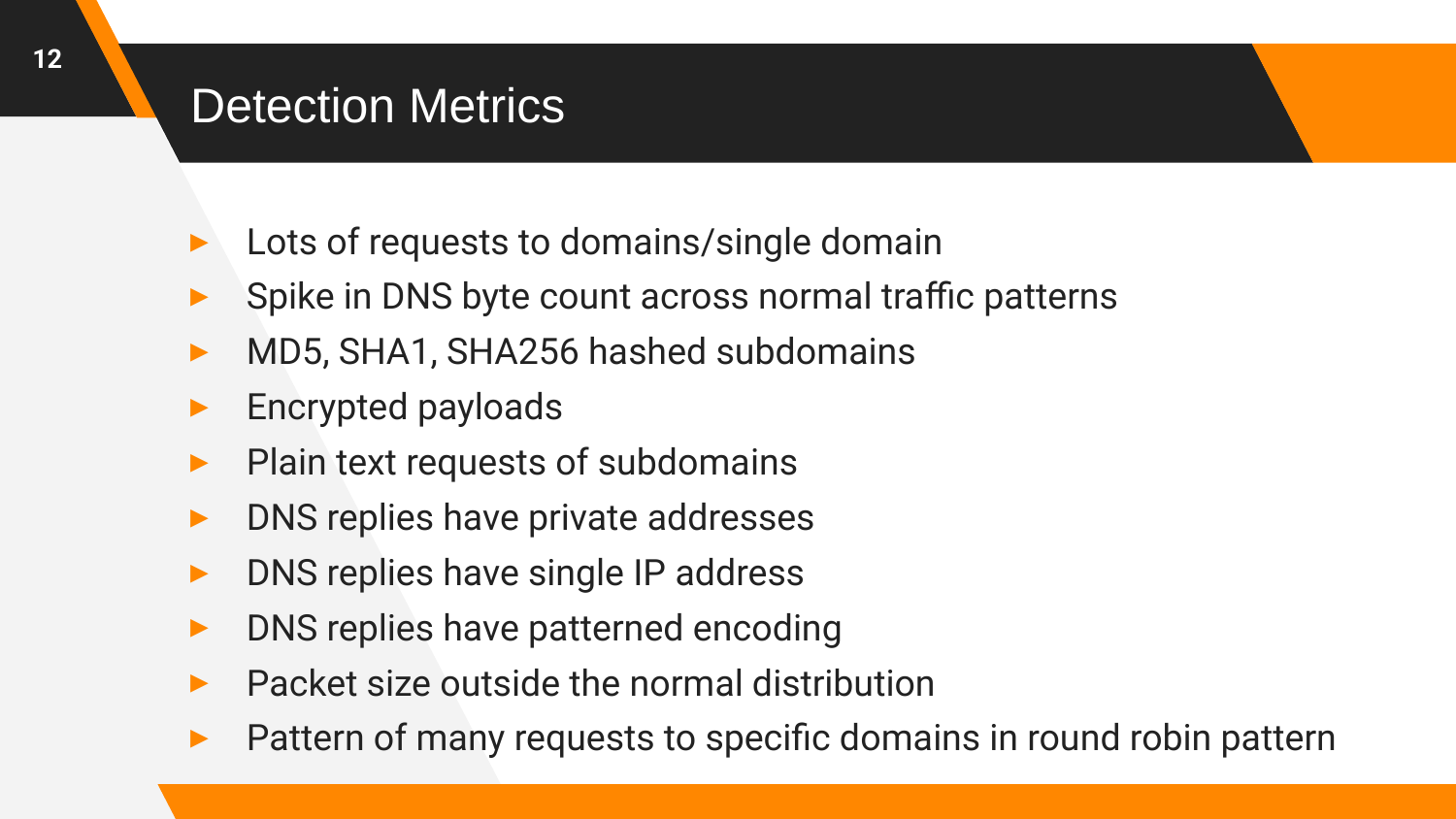

12
# Detection Metrics
Lots of requests to domains/single domain
Spike in DNS byte count across normal traffic patterns
MD5, SHA1, SHA256 hashed subdomains
Encrypted payloads
Plain text requests of subdomains
DNS replies have private addresses
DNS replies have single IP address
DNS replies have patterned encoding
Packet size outside the normal distribution
Pattern of many requests to specific domains in round robin pattern